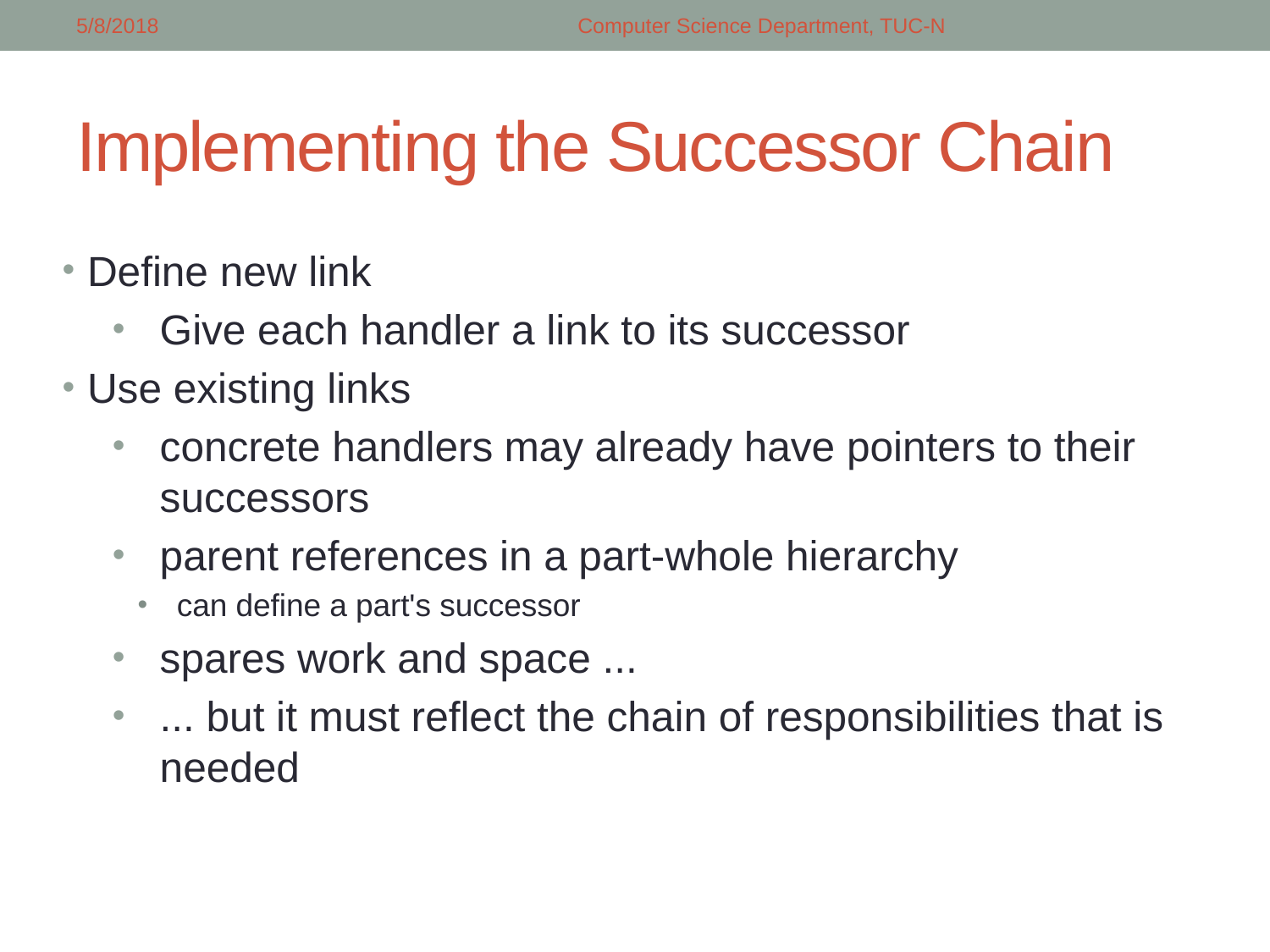

5/8/2018
Computer Science Department, TUC-N
# Implementing the Successor Chain
Define new link
Give each handler a link to its successor
Use existing links
concrete handlers may already have pointers to their successors
parent references in a part-whole hierarchy
can define a part's successor
spares work and space ...
... but it must reflect the chain of responsibilities that is needed